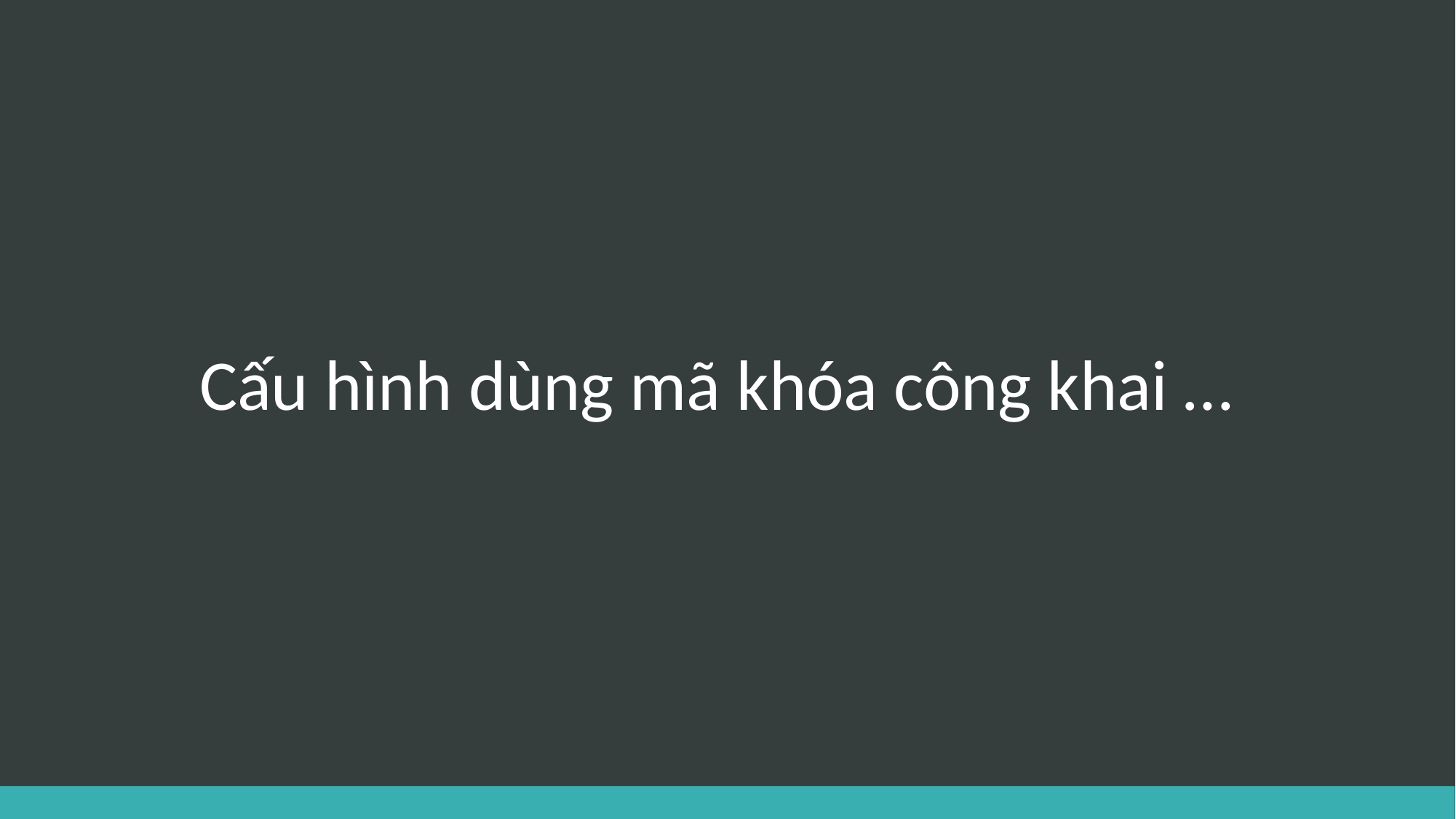

# Cấu hình dùng mã khóa công khai …